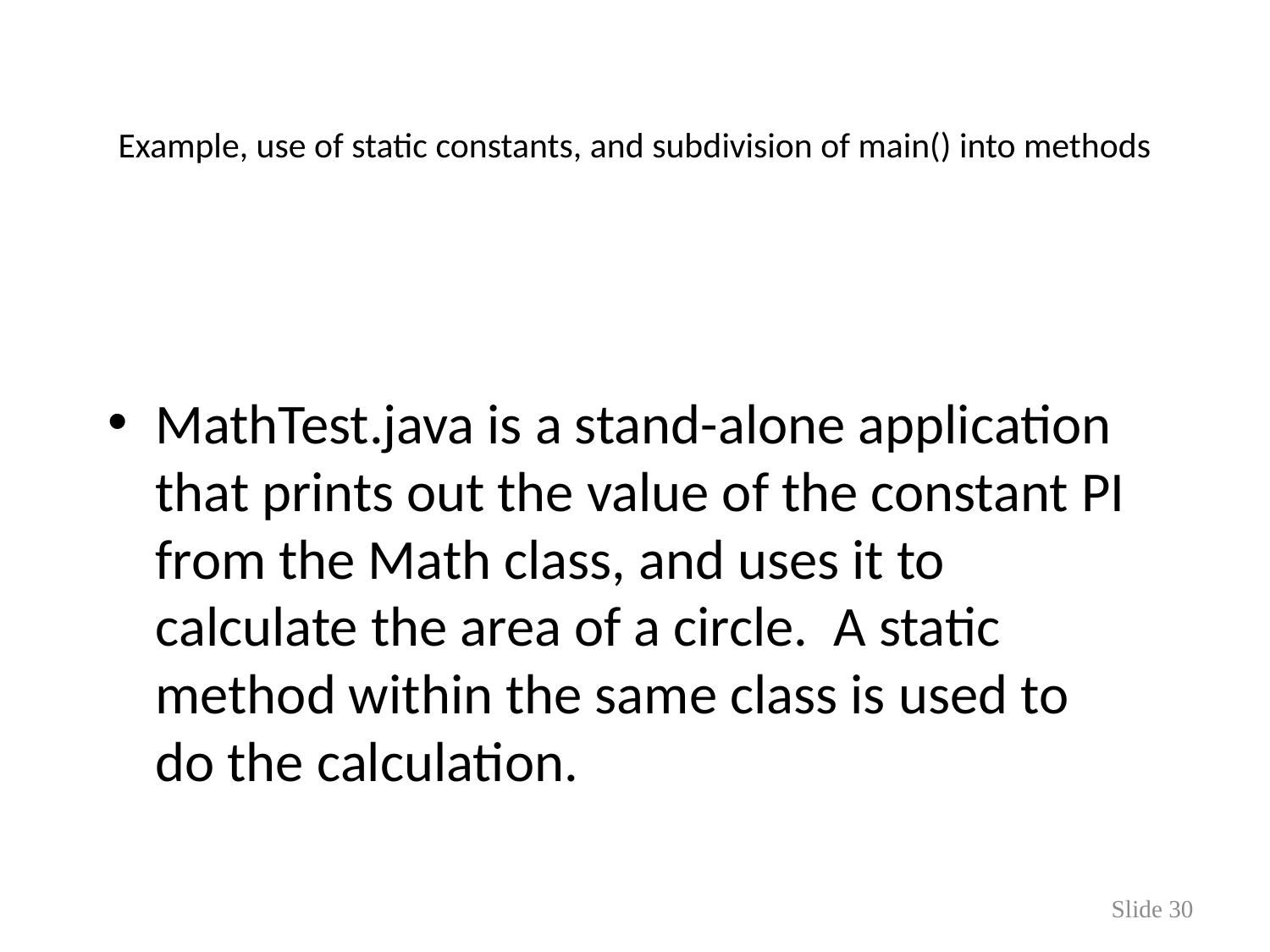

# Example, use of static constants, and subdivision of main() into methods
MathTest.java is a stand-alone application that prints out the value of the constant PI from the Math class, and uses it to calculate the area of a circle.  A static method within the same class is used to do the calculation.
Slide 30